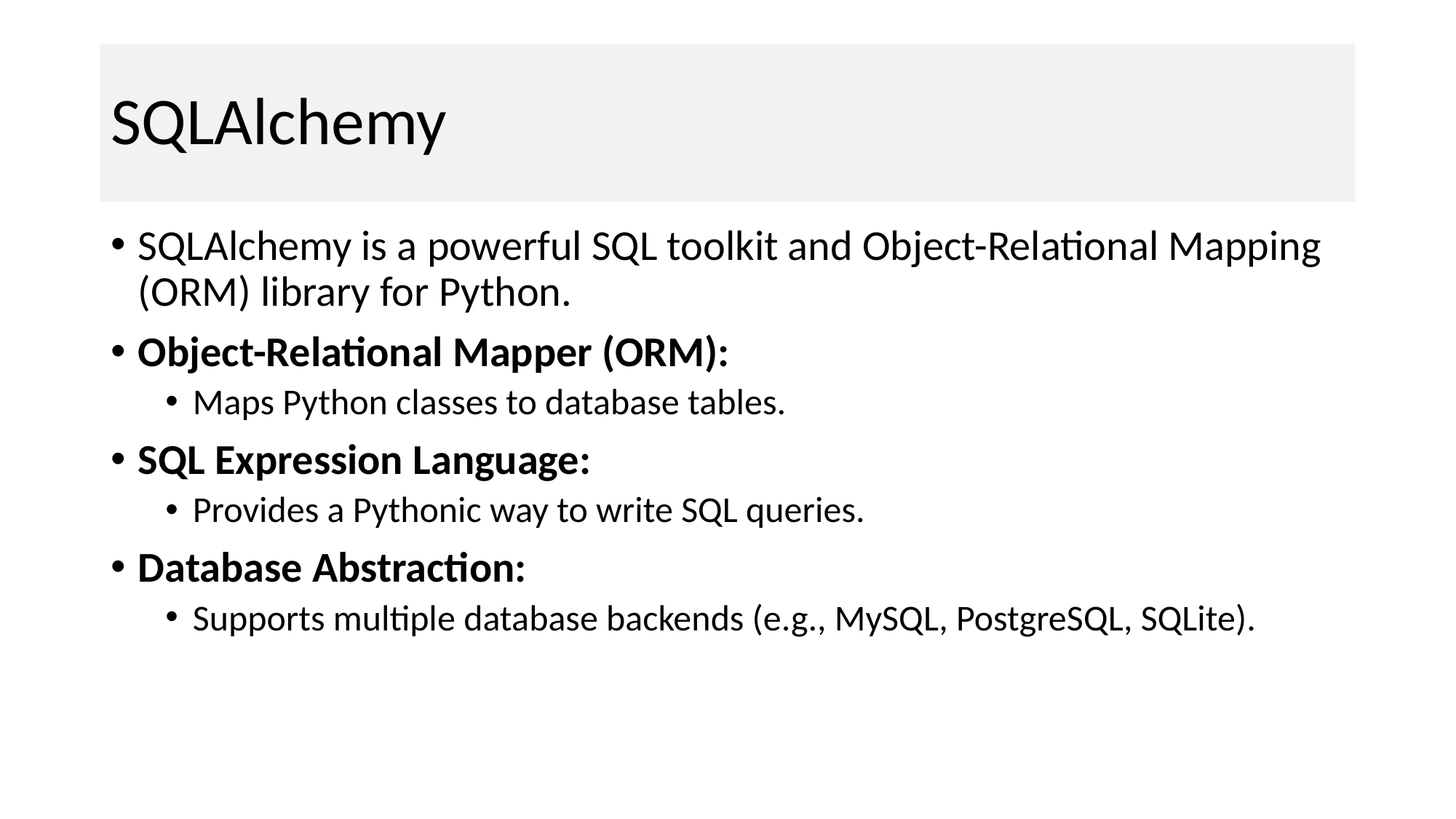

# SQLAlchemy
SQLAlchemy is a powerful SQL toolkit and Object-Relational Mapping (ORM) library for Python.
Object-Relational Mapper (ORM):
Maps Python classes to database tables.
SQL Expression Language:
Provides a Pythonic way to write SQL queries.
Database Abstraction:
Supports multiple database backends (e.g., MySQL, PostgreSQL, SQLite).